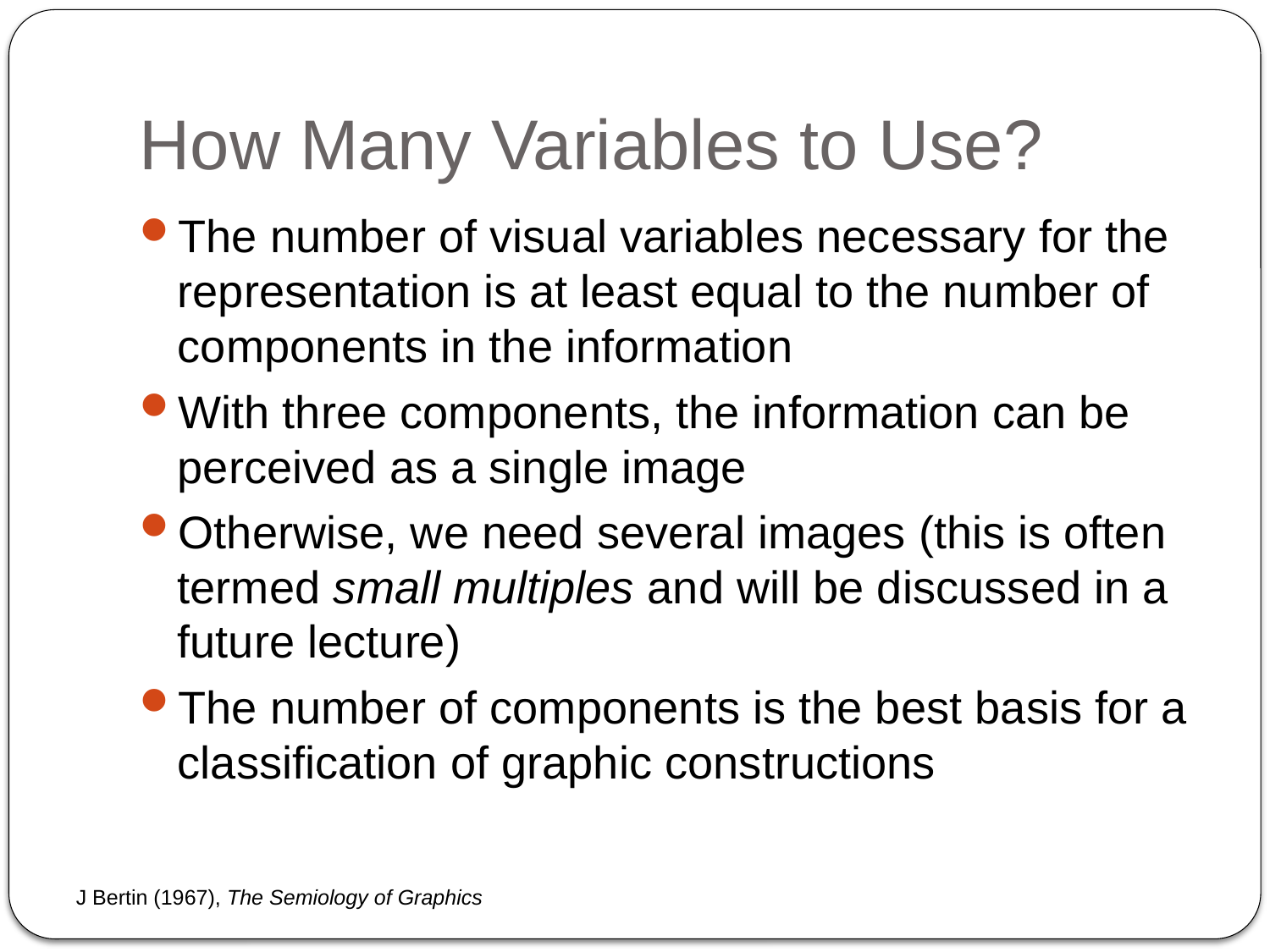

# How Many Variables to Use?
The number of visual variables necessary for the representation is at least equal to the number of components in the information
With three components, the information can be perceived as a single image
Otherwise, we need several images (this is often termed small multiples and will be discussed in a future lecture)
The number of components is the best basis for a classification of graphic constructions

J Bertin (1967), The Semiology of Graphics